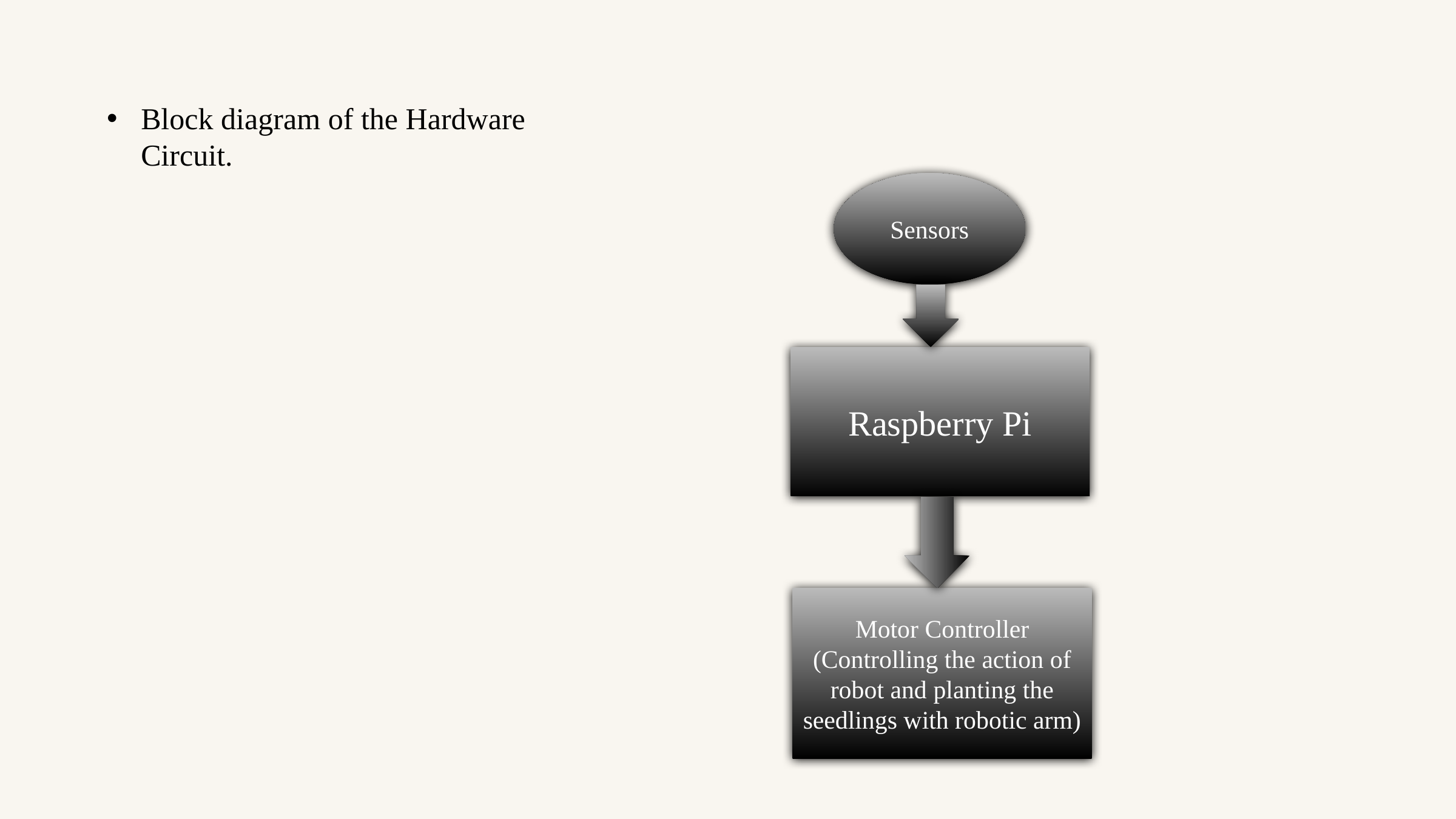

Block diagram of the Hardware Circuit.
Sensors

Raspberry Pi

Motor Controller (Controlling the action of robot and planting the seedlings with robotic arm)